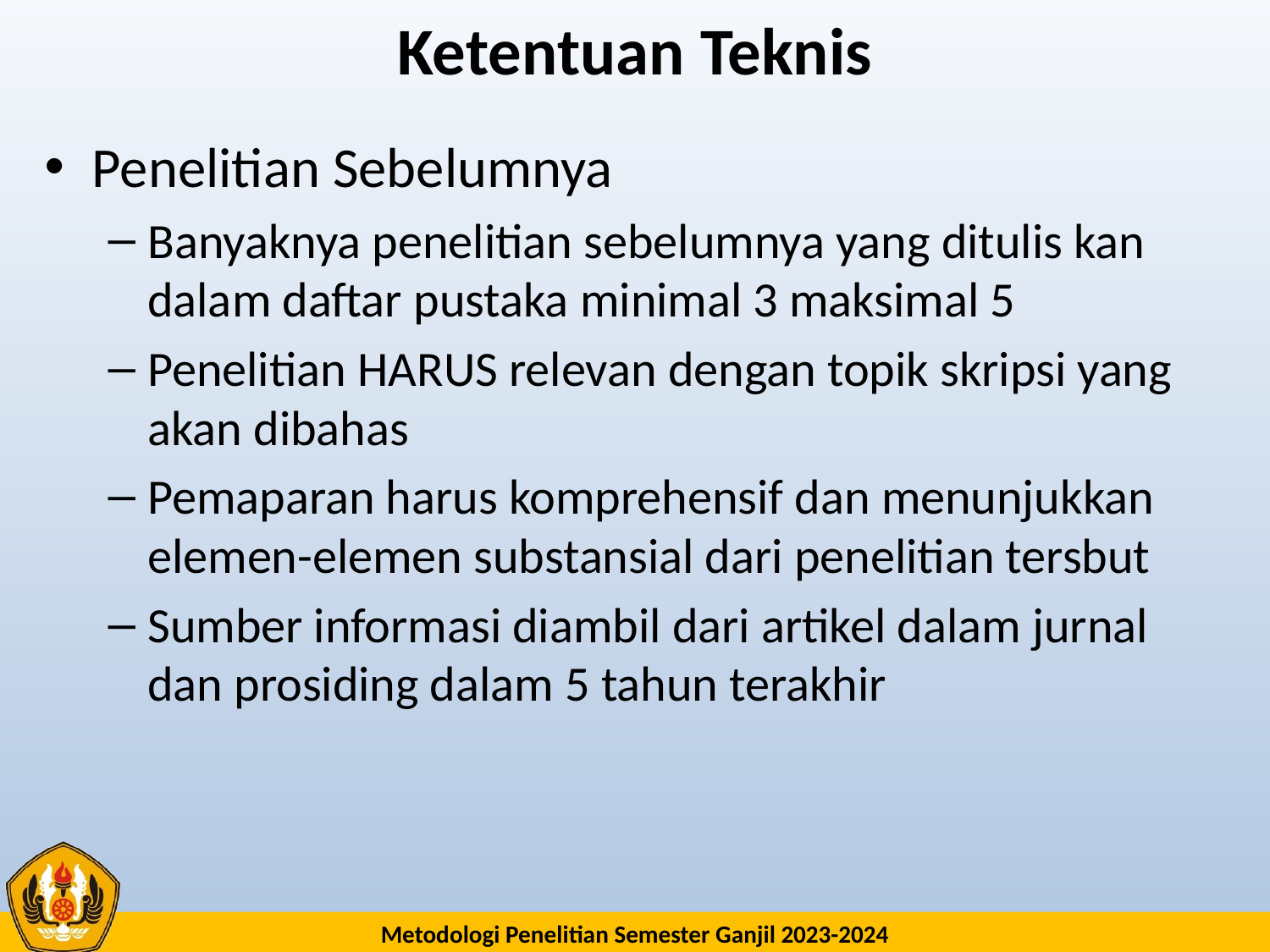

# Ketentuan Teknis
Penelitian Sebelumnya
Banyaknya penelitian sebelumnya yang ditulis kan dalam daftar pustaka minimal 3 maksimal 5
Penelitian HARUS relevan dengan topik skripsi yang akan dibahas
Pemaparan harus komprehensif dan menunjukkan elemen-elemen substansial dari penelitian tersbut
Sumber informasi diambil dari artikel dalam jurnal  dan prosiding dalam 5 tahun terakhir